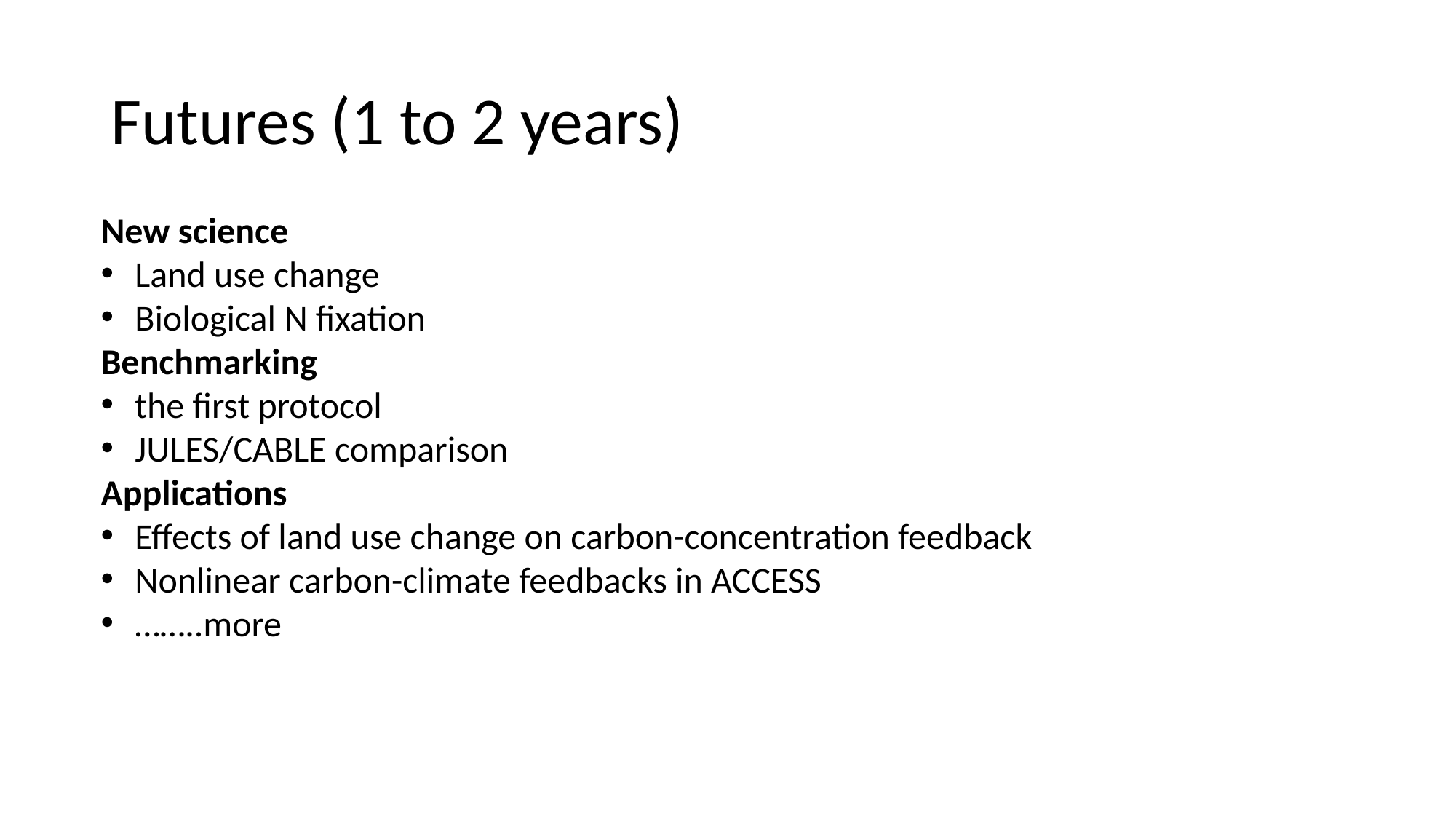

# Futures (1 to 2 years)
New science
Land use change
Biological N fixation
Benchmarking
the first protocol
JULES/CABLE comparison
Applications
Effects of land use change on carbon-concentration feedback
Nonlinear carbon-climate feedbacks in ACCESS
……..more